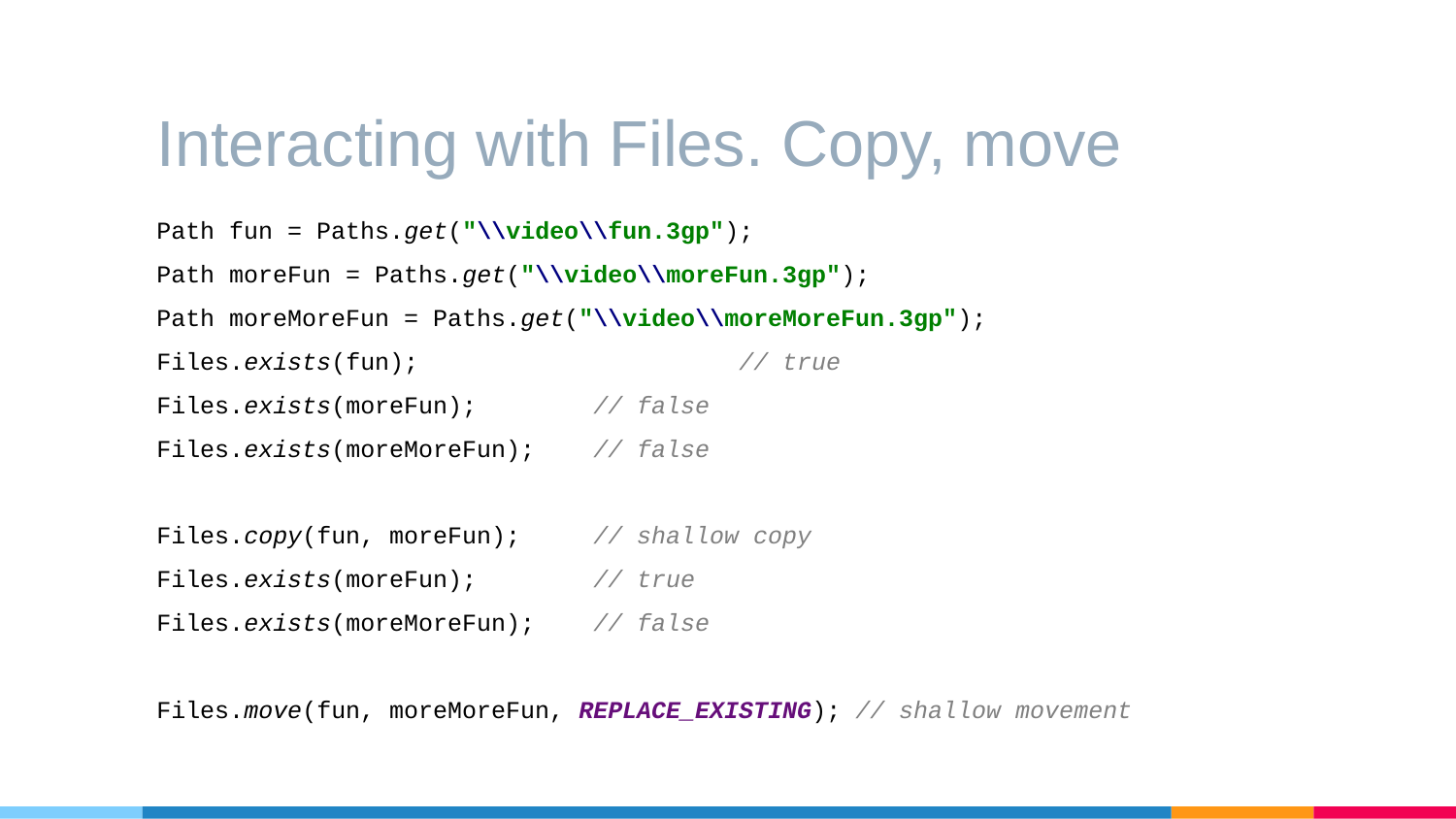

# Interacting with Files. Copy, move
Path fun = Paths.get("\\video\\fun.3gp");
Path moreFun = Paths.get("\\video\\moreFun.3gp");
Path moreMoreFun = Paths.get("\\video\\moreMoreFun.3gp");
Files.exists(fun);  		// true
Files.exists(moreFun);  	// false
Files.exists(moreMoreFun);  	// false
Files.copy(fun, moreFun); 	// shallow copy
Files.exists(moreFun);  	// true
Files.exists(moreMoreFun);  	// false
Files.move(fun, moreMoreFun, REPLACE_EXISTING); // shallow movement